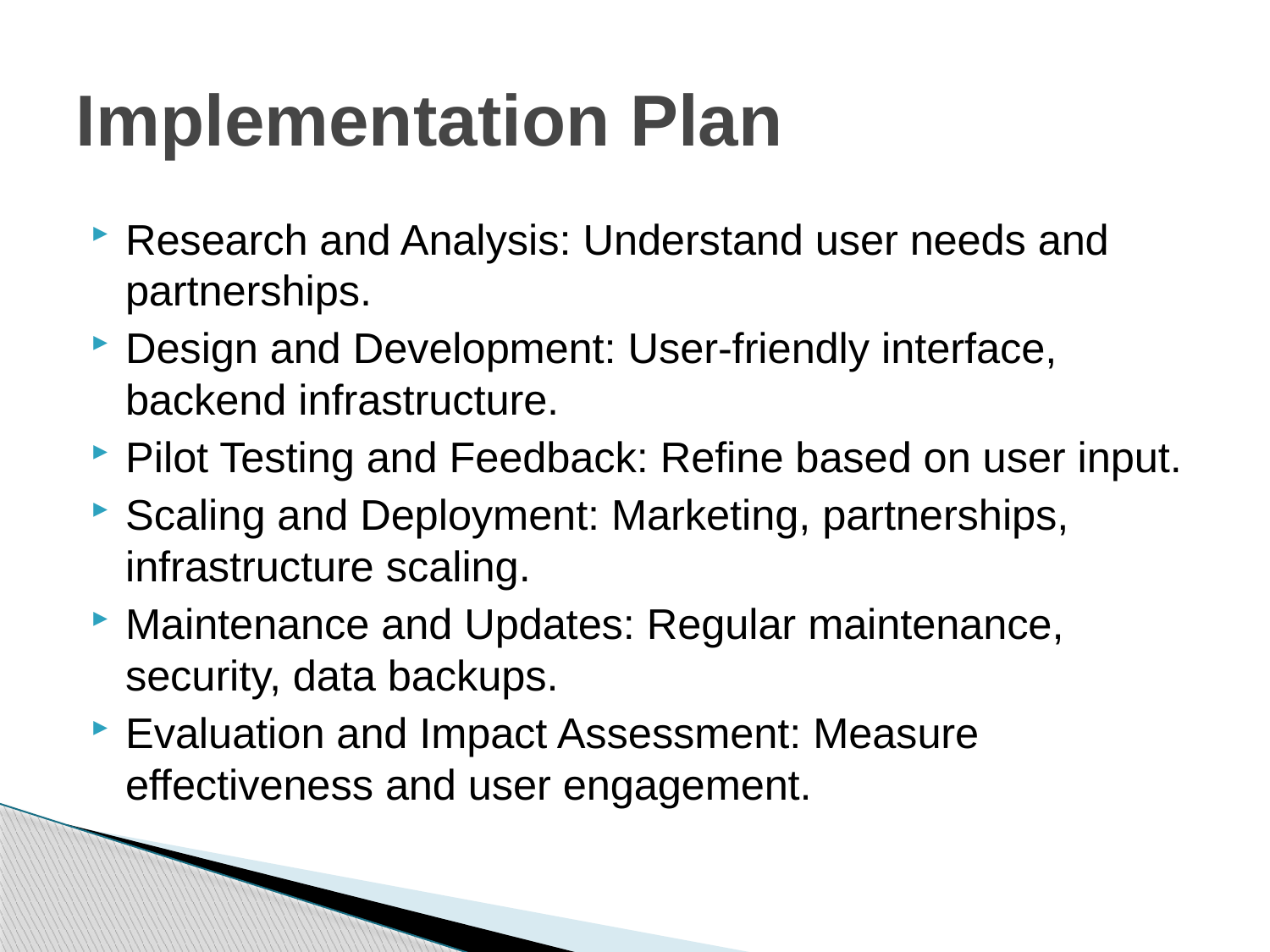

# Implementation Plan
Research and Analysis: Understand user needs and partnerships.
Design and Development: User-friendly interface, backend infrastructure.
Pilot Testing and Feedback: Refine based on user input.
Scaling and Deployment: Marketing, partnerships, infrastructure scaling.
Maintenance and Updates: Regular maintenance, security, data backups.
Evaluation and Impact Assessment: Measure effectiveness and user engagement.